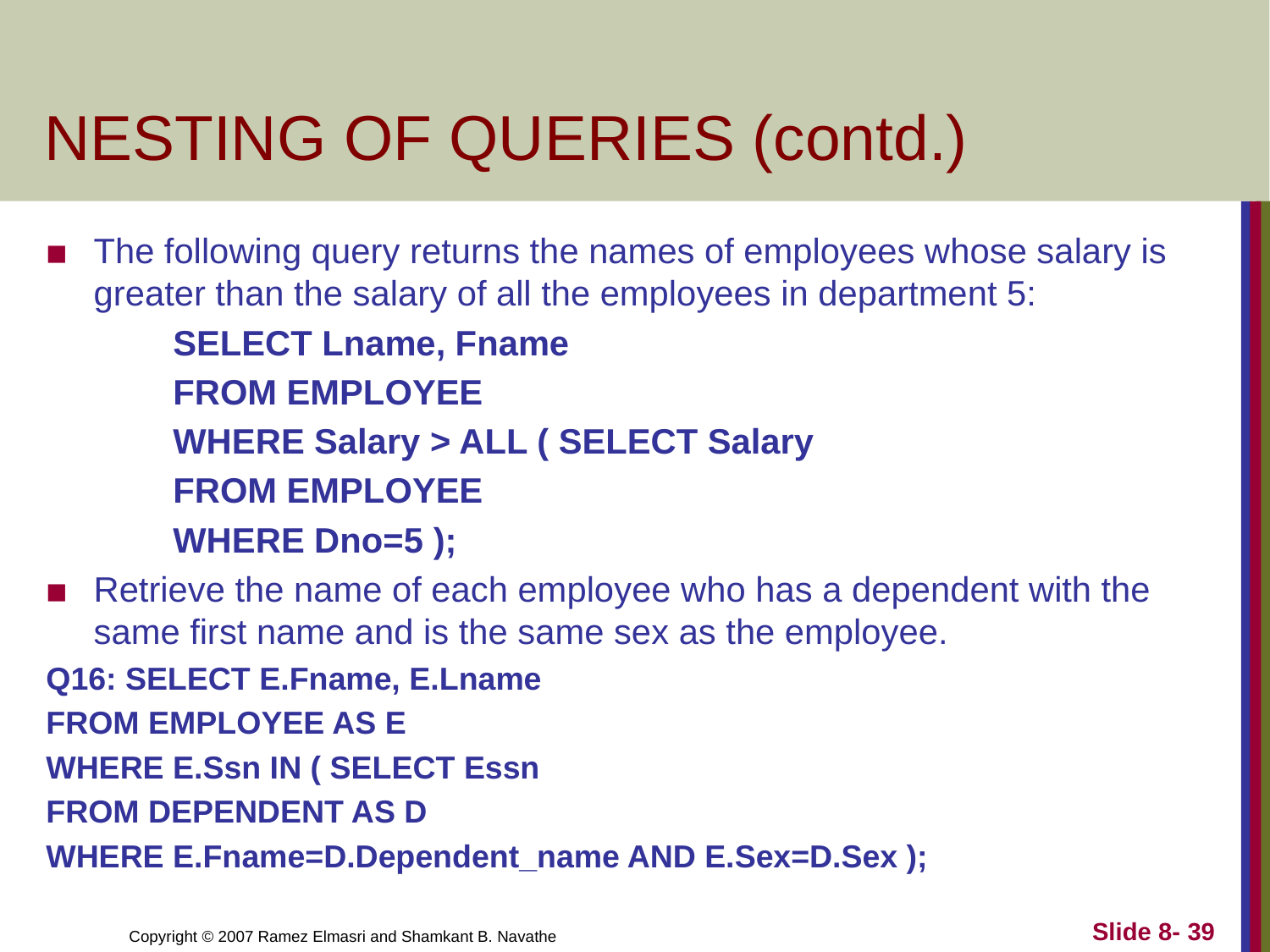

# NESTING OF QUERIES (contd.)
The following query returns the names of employees whose salary is greater than the salary of all the employees in department 5:
SELECT Lname, Fname
FROM EMPLOYEE
WHERE Salary > ALL ( SELECT Salary
FROM EMPLOYEE
WHERE Dno=5 );
Retrieve the name of each employee who has a dependent with the same first name and is the same sex as the employee.
Q16: SELECT E.Fname, E.Lname
FROM EMPLOYEE AS E
WHERE E.Ssn IN ( SELECT Essn
FROM DEPENDENT AS D
WHERE E.Fname=D.Dependent_name AND E.Sex=D.Sex );
Slide 8- 39